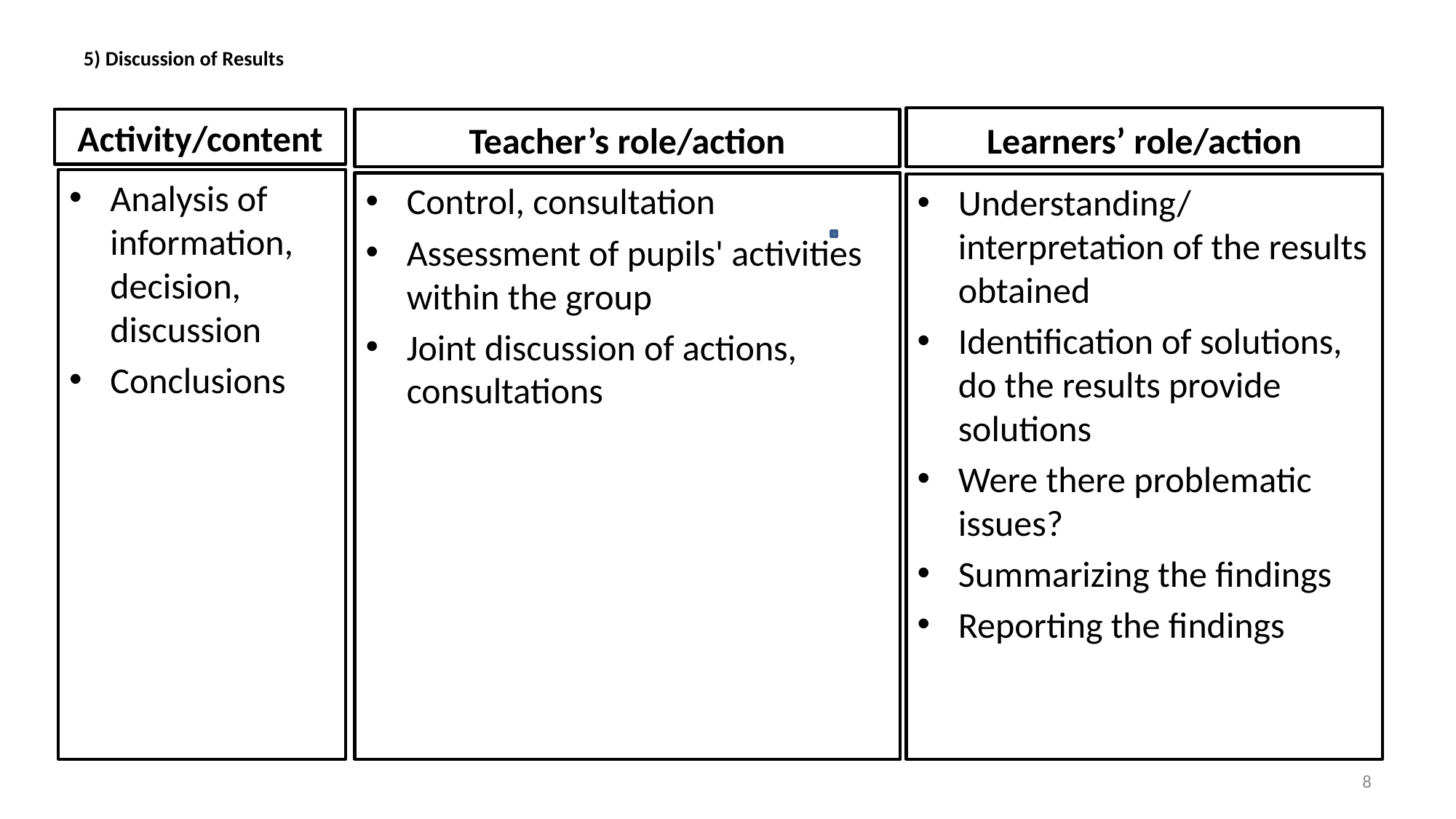

# 5) Discussion of Results
Learners’ role/action
Activity/content
Teacher’s role/action
Analysis of information, decision, discussion
Conclusions

Control, consultation
Assessment of pupils' activities within the group
Joint discussion of actions, consultations

Understanding/interpretation of the results obtained
Identification of solutions, do the results provide solutions
Were there problematic issues?
Summarizing the findings
Reporting the findings

8